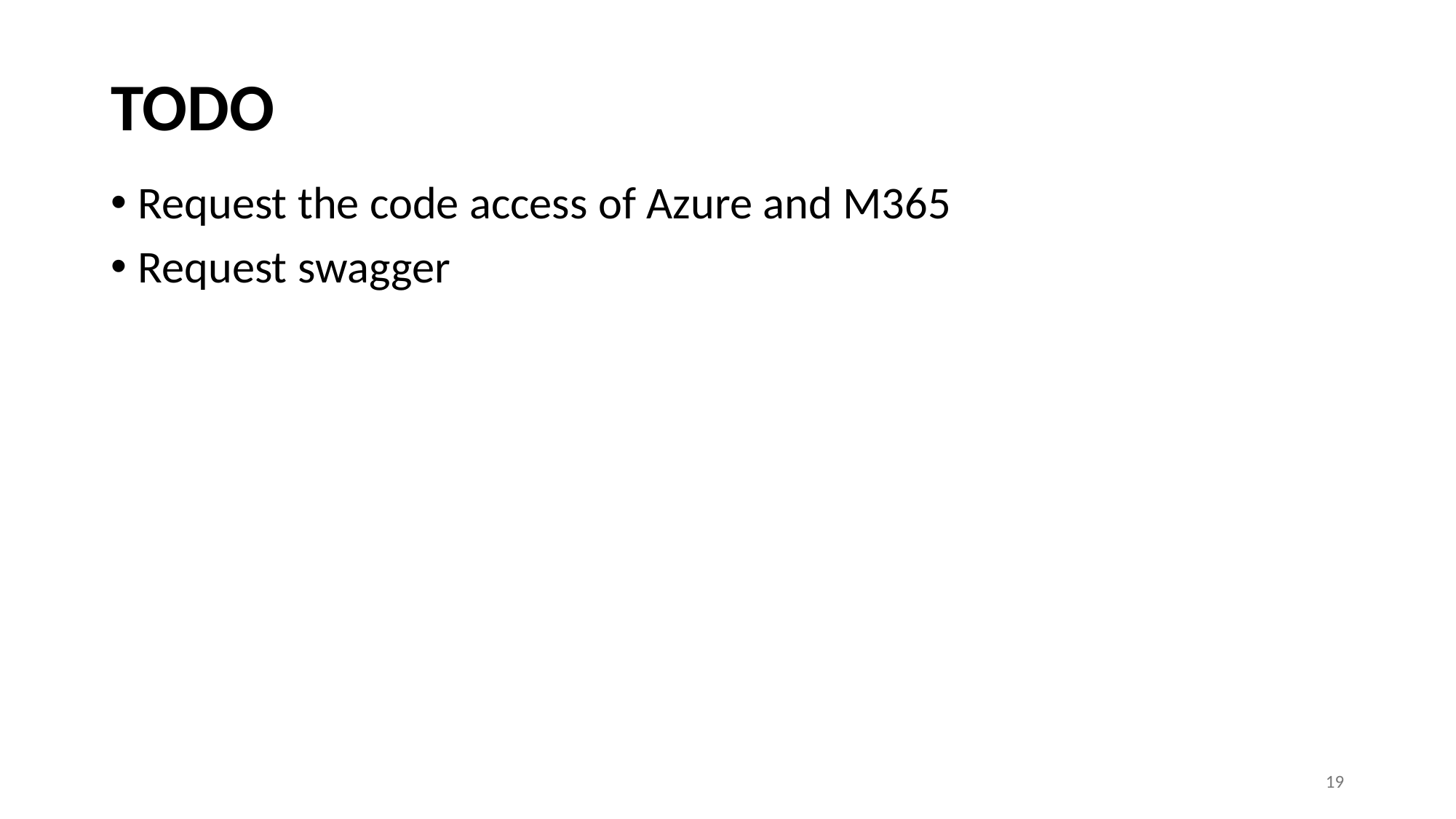

# TODO
Request the code access of Azure and M365
Request swagger
19